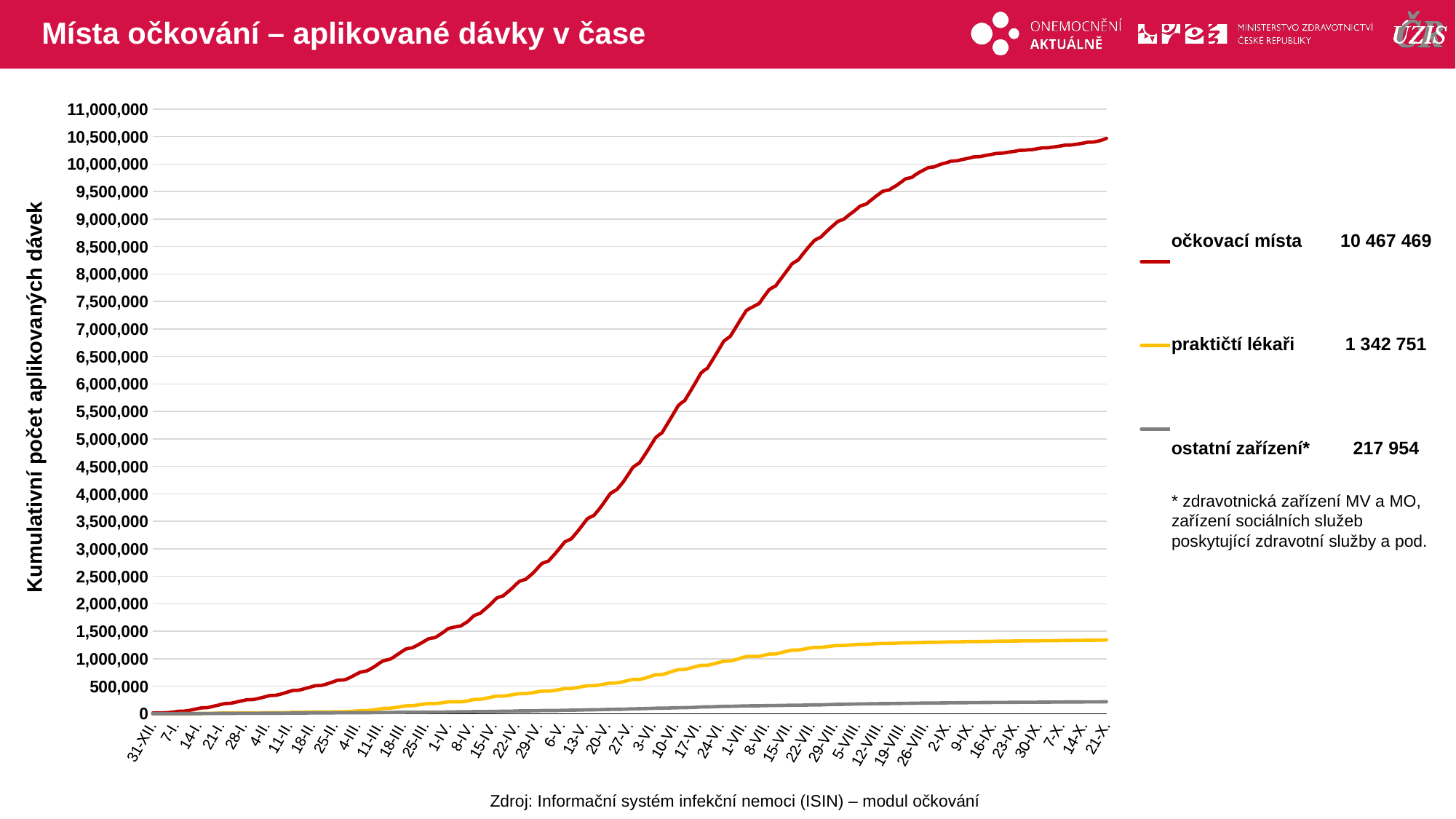

# Místa očkování – aplikované dávky v čase

### Chart

| Category | očkovací místa | praktičtí lékaři | ostatní zařízení |
|---|---|---|---|
| 31-XII. | 11658.0 | 10.0 | 181.0 |
| 1-I. | 11920.0 | 13.0 | 181.0 |
| 2-I. | 13083.0 | 14.0 | 295.0 |
| 3-I. | 13920.0 | 15.0 | 378.0 |
| 4-I. | 17471.0 | 20.0 | 421.0 |
| 5-I. | 21894.0 | 22.0 | 499.0 |
| 6-I. | 27647.0 | 56.0 | 543.0 |
| 7-I. | 35302.0 | 308.0 | 607.0 |
| 8-I. | 44287.0 | 1165.0 | 789.0 |
| 9-I. | 46061.0 | 1340.0 | 864.0 |
| 10-I. | 47790.0 | 1340.0 | 901.0 |
| 11-I. | 57192.0 | 1705.0 | 969.0 |
| 12-I. | 69597.0 | 2309.0 | 1349.0 |
| 13-I. | 81818.0 | 3080.0 | 1861.0 |
| 14-I. | 94852.0 | 4563.0 | 2549.0 |
| 15-I. | 106861.0 | 6079.0 | 3004.0 |
| 16-I. | 109453.0 | 6513.0 | 3365.0 |
| 17-I. | 112426.0 | 6784.0 | 3365.0 |
| 18-I. | 125402.0 | 7764.0 | 3703.0 |
| 19-I. | 139343.0 | 8682.0 | 4135.0 |
| 20-I. | 152839.0 | 10692.0 | 4924.0 |
| 21-I. | 167916.0 | 12162.0 | 5728.0 |
| 22-I. | 182401.0 | 13220.0 | 6069.0 |
| 23-I. | 186511.0 | 13296.0 | 6069.0 |
| 24-I. | 189482.0 | 13427.0 | 6088.0 |
| 25-I. | 201658.0 | 13690.0 | 6247.0 |
| 26-I. | 215610.0 | 13970.0 | 6522.0 |
| 27-I. | 228697.0 | 14199.0 | 6751.0 |
| 28-I. | 241451.0 | 14419.0 | 6972.0 |
| 29-I. | 254758.0 | 14997.0 | 7173.0 |
| 30-I. | 256384.0 | 15093.0 | 7269.0 |
| 31-I. | 258230.0 | 15096.0 | 7312.0 |
| 1-II. | 269611.0 | 15482.0 | 7445.0 |
| 2-II. | 283104.0 | 16098.0 | 7683.0 |
| 3-II. | 297794.0 | 16614.0 | 7872.0 |
| 4-II. | 314353.0 | 17664.0 | 8105.0 |
| 5-II. | 329401.0 | 18512.0 | 8308.0 |
| 6-II. | 332593.0 | 18513.0 | 8308.0 |
| 7-II. | 335762.0 | 18676.0 | 8309.0 |
| 8-II. | 350190.0 | 19486.0 | 8519.0 |
| 9-II. | 365928.0 | 20329.0 | 8944.0 |
| 10-II. | 382946.0 | 21329.0 | 9632.0 |
| 11-II. | 402253.0 | 23598.0 | 10550.0 |
| 12-II. | 421113.0 | 25431.0 | 11296.0 |
| 13-II. | 425141.0 | 25883.0 | 11389.0 |
| 14-II. | 427492.0 | 25906.0 | 11389.0 |
| 15-II. | 442336.0 | 26536.0 | 11644.0 |
| 16-II. | 458448.0 | 27628.0 | 12203.0 |
| 17-II. | 473478.0 | 29594.0 | 13181.0 |
| 18-II. | 491420.0 | 31099.0 | 14081.0 |
| 19-II. | 509070.0 | 32174.0 | 14524.0 |
| 20-II. | 511979.0 | 32416.0 | 14530.0 |
| 21-II. | 514061.0 | 32449.0 | 14546.0 |
| 22-II. | 529252.0 | 32989.0 | 14944.0 |
| 23-II. | 547983.0 | 33820.0 | 15274.0 |
| 24-II. | 567021.0 | 34318.0 | 15624.0 |
| 25-II. | 588803.0 | 35509.0 | 16141.0 |
| 26-II. | 608712.0 | 36688.0 | 16533.0 |
| 27-II. | 612003.0 | 36939.0 | 16543.0 |
| 28-II. | 614813.0 | 37012.0 | 16544.0 |
| 1-III. | 635719.0 | 38967.0 | 16663.0 |
| 2-III. | 663438.0 | 41606.0 | 17044.0 |
| 3-III. | 693867.0 | 45980.0 | 17566.0 |
| 4-III. | 726315.0 | 50804.0 | 18173.0 |
| 5-III. | 755677.0 | 55023.0 | 18783.0 |
| 6-III. | 767327.0 | 56320.0 | 18808.0 |
| 7-III. | 779178.0 | 56725.0 | 18904.0 |
| 8-III. | 808891.0 | 61172.0 | 19267.0 |
| 9-III. | 844254.0 | 68103.0 | 19605.0 |
| 10-III. | 882565.0 | 77359.0 | 20238.0 |
| 11-III. | 924392.0 | 87570.0 | 21338.0 |
| 12-III. | 960439.0 | 97762.0 | 22315.0 |
| 13-III. | 976172.0 | 99938.0 | 22749.0 |
| 14-III. | 988847.0 | 100354.0 | 22889.0 |
| 15-III. | 1018783.0 | 106846.0 | 23584.0 |
| 16-III. | 1059188.0 | 115145.0 | 24255.0 |
| 17-III. | 1097493.0 | 124129.0 | 24904.0 |
| 18-III. | 1137213.0 | 133944.0 | 25701.0 |
| 19-III. | 1175539.0 | 142979.0 | 26370.0 |
| 20-III. | 1189906.0 | 145324.0 | 26782.0 |
| 21-III. | 1198434.0 | 145669.0 | 26841.0 |
| 22-III. | 1228039.0 | 152980.0 | 26931.0 |
| 23-III. | 1259289.0 | 161528.0 | 27061.0 |
| 24-III. | 1292622.0 | 170248.0 | 27538.0 |
| 25-III. | 1327868.0 | 178316.0 | 28342.0 |
| 26-III. | 1363000.0 | 184330.0 | 29450.0 |
| 27-III. | 1374874.0 | 185405.0 | 29748.0 |
| 28-III. | 1384347.0 | 185536.0 | 29805.0 |
| 29-III. | 1419630.0 | 189967.0 | 29879.0 |
| 30-III. | 1458424.0 | 197809.0 | 30076.0 |
| 31-III. | 1499316.0 | 206512.0 | 30578.0 |
| 1-IV. | 1545919.0 | 215532.0 | 32548.0 |
| 2-IV. | 1563014.0 | 217018.0 | 33626.0 |
| 3-IV. | 1576310.0 | 217446.0 | 34403.0 |
| 4-IV. | 1587529.0 | 217460.0 | 34555.0 |
| 5-IV. | 1596963.0 | 217559.0 | 34560.0 |
| 6-IV. | 1636457.0 | 222776.0 | 35148.0 |
| 7-IV. | 1671841.0 | 232465.0 | 35633.0 |
| 8-IV. | 1726376.0 | 245736.0 | 37449.0 |
| 9-IV. | 1781368.0 | 258730.0 | 39096.0 |
| 10-IV. | 1808710.0 | 261562.0 | 39629.0 |
| 11-IV. | 1827932.0 | 262041.0 | 39690.0 |
| 12-IV. | 1880546.0 | 272218.0 | 40209.0 |
| 13-IV. | 1930885.0 | 283882.0 | 40425.0 |
| 14-IV. | 1983924.0 | 296284.0 | 41080.0 |
| 15-IV. | 2043434.0 | 309237.0 | 42056.0 |
| 16-IV. | 2102280.0 | 319413.0 | 43255.0 |
| 17-IV. | 2126087.0 | 320110.0 | 44420.0 |
| 18-IV. | 2143393.0 | 320298.0 | 44865.0 |
| 19-IV. | 2193399.0 | 328293.0 | 46271.0 |
| 20-IV. | 2241544.0 | 337617.0 | 47160.0 |
| 21-IV. | 2293546.0 | 347194.0 | 47596.0 |
| 22-IV. | 2353284.0 | 357503.0 | 49332.0 |
| 23-IV. | 2405888.0 | 365040.0 | 50920.0 |
| 24-IV. | 2427455.0 | 365784.0 | 51636.0 |
| 25-IV. | 2445810.0 | 365992.0 | 51709.0 |
| 26-IV. | 2495083.0 | 372989.0 | 51999.0 |
| 27-IV. | 2545728.0 | 382047.0 | 52511.0 |
| 28-IV. | 2606416.0 | 392081.0 | 53026.0 |
| 29-IV. | 2672856.0 | 403145.0 | 55296.0 |
| 30-IV. | 2734701.0 | 410119.0 | 57128.0 |
| 1-V. | 2756543.0 | 410620.0 | 57389.0 |
| 2-V. | 2777279.0 | 410769.0 | 57616.0 |
| 3-V. | 2842463.0 | 416273.0 | 58065.0 |
| 4-V. | 2907124.0 | 424455.0 | 58423.0 |
| 5-V. | 2976456.0 | 435052.0 | 59008.0 |
| 6-V. | 3051207.0 | 447227.0 | 61145.0 |
| 7-V. | 3124708.0 | 456778.0 | 63481.0 |
| 8-V. | 3154289.0 | 457580.0 | 64085.0 |
| 9-V. | 3179265.0 | 457883.0 | 64152.0 |
| 10-V. | 3247471.0 | 467078.0 | 64986.0 |
| 11-V. | 3318352.0 | 478426.0 | 65768.0 |
| 12-V. | 3393250.0 | 489506.0 | 67063.0 |
| 13-V. | 3471447.0 | 500507.0 | 69472.0 |
| 14-V. | 3547657.0 | 508820.0 | 70977.0 |
| 15-V. | 3580226.0 | 509650.0 | 71538.0 |
| 16-V. | 3606639.0 | 509845.0 | 71900.0 |
| 17-V. | 3676882.0 | 516783.0 | 72995.0 |
| 18-V. | 3750106.0 | 526274.0 | 74172.0 |
| 19-V. | 3829646.0 | 536287.0 | 75916.0 |
| 20-V. | 3916518.0 | 548064.0 | 77996.0 |
| 21-V. | 4000099.0 | 557816.0 | 79645.0 |
| 22-V. | 4041736.0 | 559002.0 | 80118.0 |
| 23-V. | 4072261.0 | 559254.0 | 80641.0 |
| 24-V. | 4140630.0 | 569333.0 | 81591.0 |
| 25-V. | 4212281.0 | 582379.0 | 82682.0 |
| 26-V. | 4300367.0 | 596018.0 | 84250.0 |
| 27-V. | 4389352.0 | 610768.0 | 87013.0 |
| 28-V. | 4480752.0 | 623026.0 | 89406.0 |
| 29-V. | 4524684.0 | 624278.0 | 90301.0 |
| 30-V. | 4560497.0 | 624524.0 | 90979.0 |
| 31-V. | 4648228.0 | 635797.0 | 93335.0 |
| 1-VI. | 4736341.0 | 651959.0 | 94557.0 |
| 2-VI. | 4830364.0 | 670278.0 | 96509.0 |
| 3-VI. | 4924445.0 | 689772.0 | 98475.0 |
| 4-VI. | 5020503.0 | 708683.0 | 100631.0 |
| 5-VI. | 5070881.0 | 710767.0 | 100942.0 |
| 6-VI. | 5112008.0 | 711247.0 | 101253.0 |
| 7-VI. | 5210501.0 | 727520.0 | 102585.0 |
| 8-VI. | 5306500.0 | 746255.0 | 103652.0 |
| 9-VI. | 5404695.0 | 765971.0 | 105631.0 |
| 10-VI. | 5505234.0 | 785256.0 | 107559.0 |
| 11-VI. | 5605475.0 | 802109.0 | 109020.0 |
| 12-VI. | 5655663.0 | 803853.0 | 109687.0 |
| 13-VI. | 5697025.0 | 804036.0 | 110431.0 |
| 14-VI. | 5795245.0 | 818803.0 | 112397.0 |
| 15-VI. | 5892106.0 | 835007.0 | 114018.0 |
| 16-VI. | 5991861.0 | 851215.0 | 116360.0 |
| 17-VI. | 6093535.0 | 866466.0 | 119568.0 |
| 18-VI. | 6197578.0 | 879582.0 | 123120.0 |
| 19-VI. | 6246746.0 | 880634.0 | 123816.0 |
| 20-VI. | 6286869.0 | 880934.0 | 124464.0 |
| 21-VI. | 6382031.0 | 893988.0 | 125767.0 |
| 22-VI. | 6478331.0 | 909333.0 | 127601.0 |
| 23-VI. | 6575287.0 | 924982.0 | 129950.0 |
| 24-VI. | 6674559.0 | 941184.0 | 132393.0 |
| 25-VI. | 6774208.0 | 955384.0 | 133864.0 |
| 26-VI. | 6822393.0 | 957167.0 | 134443.0 |
| 27-VI. | 6862095.0 | 957462.0 | 134962.0 |
| 28-VI. | 6958152.0 | 972365.0 | 136230.0 |
| 29-VI. | 7053150.0 | 989909.0 | 137852.0 |
| 30-VI. | 7150949.0 | 1007144.0 | 139793.0 |
| 1-VII. | 7243216.0 | 1025161.0 | 141564.0 |
| 2-VII. | 7335831.0 | 1041767.0 | 143045.0 |
| 3-VII. | 7372618.0 | 1042921.0 | 143597.0 |
| 4-VII. | 7401312.0 | 1042994.0 | 144116.0 |
| 5-VII. | 7433438.0 | 1043141.0 | 144484.0 |
| 6-VII. | 7465782.0 | 1043460.0 | 144755.0 |
| 7-VII. | 7554010.0 | 1057219.0 | 146410.0 |
| 8-VII. | 7633339.0 | 1072115.0 | 147650.0 |
| 9-VII. | 7714641.0 | 1085372.0 | 148717.0 |
| 10-VII. | 7751483.0 | 1085895.0 | 149222.0 |
| 11-VII. | 7781755.0 | 1086417.0 | 149753.0 |
| 12-VII. | 7862077.0 | 1100323.0 | 150733.0 |
| 13-VII. | 7940708.0 | 1115110.0 | 151418.0 |
| 14-VII. | 8020634.0 | 1129383.0 | 152936.0 |
| 15-VII. | 8097634.0 | 1143997.0 | 154060.0 |
| 16-VII. | 8181853.0 | 1156871.0 | 155004.0 |
| 17-VII. | 8221024.0 | 1157159.0 | 155177.0 |
| 18-VII. | 8254307.0 | 1157533.0 | 155357.0 |
| 19-VII. | 8332192.0 | 1167399.0 | 156379.0 |
| 20-VII. | 8406614.0 | 1178544.0 | 157203.0 |
| 21-VII. | 8478579.0 | 1189217.0 | 158499.0 |
| 22-VII. | 8545601.0 | 1198957.0 | 159535.0 |
| 23-VII. | 8611241.0 | 1206850.0 | 160682.0 |
| 24-VII. | 8644211.0 | 1207116.0 | 161149.0 |
| 25-VII. | 8671312.0 | 1207191.0 | 161496.0 |
| 26-VII. | 8732228.0 | 1213747.0 | 163411.0 |
| 27-VII. | 8788592.0 | 1221465.0 | 165232.0 |
| 28-VII. | 8842420.0 | 1228726.0 | 167458.0 |
| 29-VII. | 8893818.0 | 1235787.0 | 168812.0 |
| 30-VII. | 8948405.0 | 1241315.0 | 171067.0 |
| 31-VII. | 8974591.0 | 1241533.0 | 171491.0 |
| 1-VIII. | 8995592.0 | 1241613.0 | 171899.0 |
| 2-VIII. | 9044463.0 | 1245696.0 | 172549.0 |
| 3-VIII. | 9090549.0 | 1250574.0 | 173983.0 |
| 4-VIII. | 9133994.0 | 1255054.0 | 175779.0 |
| 5-VIII. | 9181070.0 | 1259850.0 | 177217.0 |
| 6-VIII. | 9232720.0 | 1263715.0 | 178543.0 |
| 7-VIII. | 9254391.0 | 1263886.0 | 178959.0 |
| 8-VIII. | 9272615.0 | 1263930.0 | 179666.0 |
| 9-VIII. | 9324101.0 | 1266643.0 | 180820.0 |
| 10-VIII. | 9369262.0 | 1269906.0 | 181476.0 |
| 11-VIII. | 9417163.0 | 1272962.0 | 182683.0 |
| 12-VIII. | 9459006.0 | 1276203.0 | 183485.0 |
| 13-VIII. | 9504189.0 | 1278914.0 | 184295.0 |
| 14-VIII. | 9516529.0 | 1279000.0 | 184796.0 |
| 15-VIII. | 9528490.0 | 1279039.0 | 185092.0 |
| 16-VIII. | 9567736.0 | 1280960.0 | 185781.0 |
| 17-VIII. | 9599453.0 | 1283269.0 | 186374.0 |
| 18-VIII. | 9642052.0 | 1285554.0 | 187501.0 |
| 19-VIII. | 9684254.0 | 1287909.0 | 188414.0 |
| 20-VIII. | 9729773.0 | 1290101.0 | 189509.0 |
| 21-VIII. | 9743720.0 | 1290248.0 | 189930.0 |
| 22-VIII. | 9756603.0 | 1290266.0 | 190507.0 |
| 23-VIII. | 9800796.0 | 1292130.0 | 191610.0 |
| 24-VIII. | 9838898.0 | 1293799.0 | 192610.0 |
| 25-VIII. | 9871254.0 | 1295575.0 | 193427.0 |
| 26-VIII. | 9901557.0 | 1297306.0 | 194060.0 |
| 27-VIII. | 9932990.0 | 1299147.0 | 194751.0 |
| 28-VIII. | 9941671.0 | 1299168.0 | 195048.0 |
| 29-VIII. | 9949521.0 | 1299218.0 | 195427.0 |
| 30-VIII. | 9975458.0 | 1301138.0 | 196176.0 |
| 31-VIII. | 9997173.0 | 1302811.0 | 196692.0 |
| 1-IX. | 10013639.0 | 1304139.0 | 197372.0 |
| 2-IX. | 10030209.0 | 1305897.0 | 198298.0 |
| 3-IX. | 10050866.0 | 1307599.0 | 199071.0 |
| 4-IX. | 10055604.0 | 1307664.0 | 199220.0 |
| 5-IX. | 10059574.0 | 1307704.0 | 199527.0 |
| 6-IX. | 10075014.0 | 1308765.0 | 200234.0 |
| 7-IX. | 10087102.0 | 1309967.0 | 200839.0 |
| 8-IX. | 10099677.0 | 1311003.0 | 201396.0 |
| 9-IX. | 10112887.0 | 1312343.0 | 201926.0 |
| 10-IX. | 10129364.0 | 1313548.0 | 202443.0 |
| 11-IX. | 10132730.0 | 1313641.0 | 202675.0 |
| 12-IX. | 10134775.0 | 1313677.0 | 202870.0 |
| 13-IX. | 10147252.0 | 1314598.0 | 203609.0 |
| 14-IX. | 10158592.0 | 1315616.0 | 204136.0 |
| 15-IX. | 10169244.0 | 1316667.0 | 204751.0 |
| 16-IX. | 10179673.0 | 1317753.0 | 205126.0 |
| 17-IX. | 10192635.0 | 1319089.0 | 205727.0 |
| 18-IX. | 10195905.0 | 1319140.0 | 205890.0 |
| 19-IX. | 10197886.0 | 1319151.0 | 205994.0 |
| 20-IX. | 10208046.0 | 1319975.0 | 206435.0 |
| 21-IX. | 10217479.0 | 1320924.0 | 206899.0 |
| 22-IX. | 10225000.0 | 1321783.0 | 207405.0 |
| 23-IX. | 10234529.0 | 1322815.0 | 207740.0 |
| 24-IX. | 10247033.0 | 1323968.0 | 208157.0 |
| 25-IX. | 10249886.0 | 1323978.0 | 208267.0 |
| 26-IX. | 10251965.0 | 1323987.0 | 208301.0 |
| 27-IX. | 10260852.0 | 1324627.0 | 208668.0 |
| 28-IX. | 10261572.0 | 1324658.0 | 208706.0 |
| 29-IX. | 10271294.0 | 1325452.0 | 209210.0 |
| 30-IX. | 10281568.0 | 1326507.0 | 209882.0 |
| 1-X. | 10292822.0 | 1327474.0 | 210349.0 |
| 2-X. | 10294939.0 | 1327496.0 | 210527.0 |
| 3-X. | 10296133.0 | 1327501.0 | 210671.0 |
| 4-X. | 10304270.0 | 1328114.0 | 211270.0 |
| 5-X. | 10312070.0 | 1328985.0 | 211623.0 |
| 6-X. | 10320853.0 | 1329836.0 | 212139.0 |
| 7-X. | 10329275.0 | 1330827.0 | 212398.0 |
| 8-X. | 10341659.0 | 1331859.0 | 212896.0 |
| 9-X. | 10344459.0 | 1331888.0 | 212997.0 |
| 10-X. | 10346120.0 | 1331890.0 | 213056.0 |
| 11-X. | 10353995.0 | 1332626.0 | 213454.0 |
| 12-X. | 10361920.0 | 1333390.0 | 213895.0 |
| 13-X. | 10371210.0 | 1334480.0 | 214358.0 |
| 14-X. | 10381750.0 | 1335469.0 | 214751.0 |
| 15-X. | 10394786.0 | 1336493.0 | 215316.0 |
| 16-X. | 10397915.0 | 1336725.0 | 215398.0 |
| 17-X. | 10400109.0 | 1336800.0 | 215480.0 |
| 18-X. | 10412139.0 | 1337842.0 | 215924.0 |
| 19-X. | 10425171.0 | 1339347.0 | 216204.0 |
| 20-X. | 10444106.0 | 1340894.0 | 217259.0 |
| 21-X. | 10467469.0 | 1342751.0 | 217954.0 |
| očkovací místa | 10 467 469 |
| --- | --- |
| praktičtí lékaři | 1 342 751 |
| ostatní zařízení\* | 217 954 |
Kumulativní počet aplikovaných dávek
* zdravotnická zařízení MV a MO, zařízení sociálních služeb poskytující zdravotní služby a pod.
Zdroj: Informační systém infekční nemoci (ISIN) – modul očkování